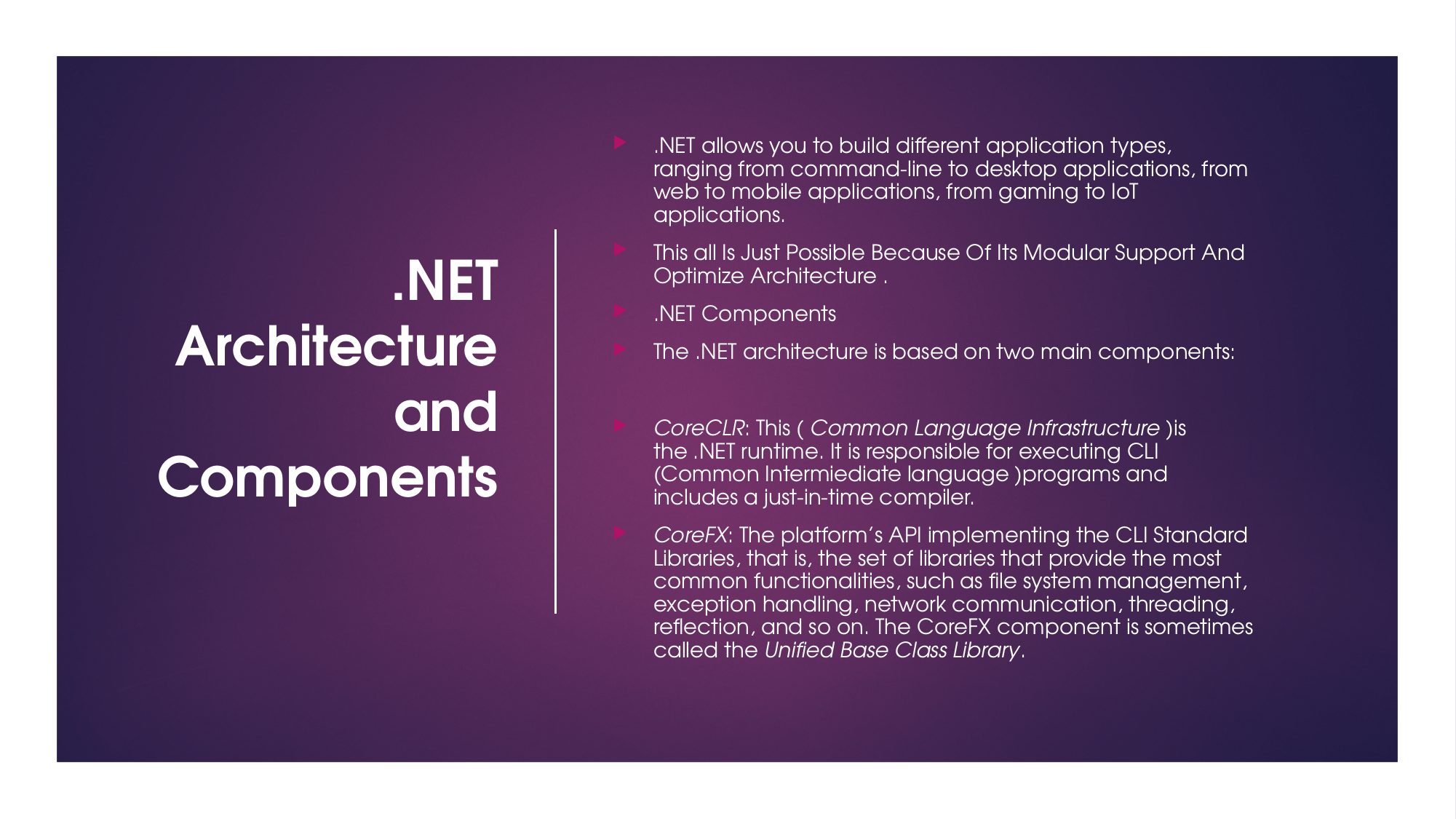

# .NET Architecture and Components

.NET allows you to build different application types, ranging from command-line to desktop applications, from web to mobile applications, from gaming to IoT applications.
This all Is Just Possible Because Of Its Modular Support And Optimize Architecture .
.NET Components
The .NET architecture is based on two main components:

CoreCLR: This ( Common Language Infrastructure )is the .NET runtime. It is responsible for executing CLI (Common Intermiediate language )programs and includes a just-in-time compiler.
CoreFX: The platform’s API implementing the CLI Standard Libraries, that is, the set of libraries that provide the most common functionalities, such as file system management, exception handling, network communication, threading, reflection, and so on. The CoreFX component is sometimes called the Unified Base Class Library.